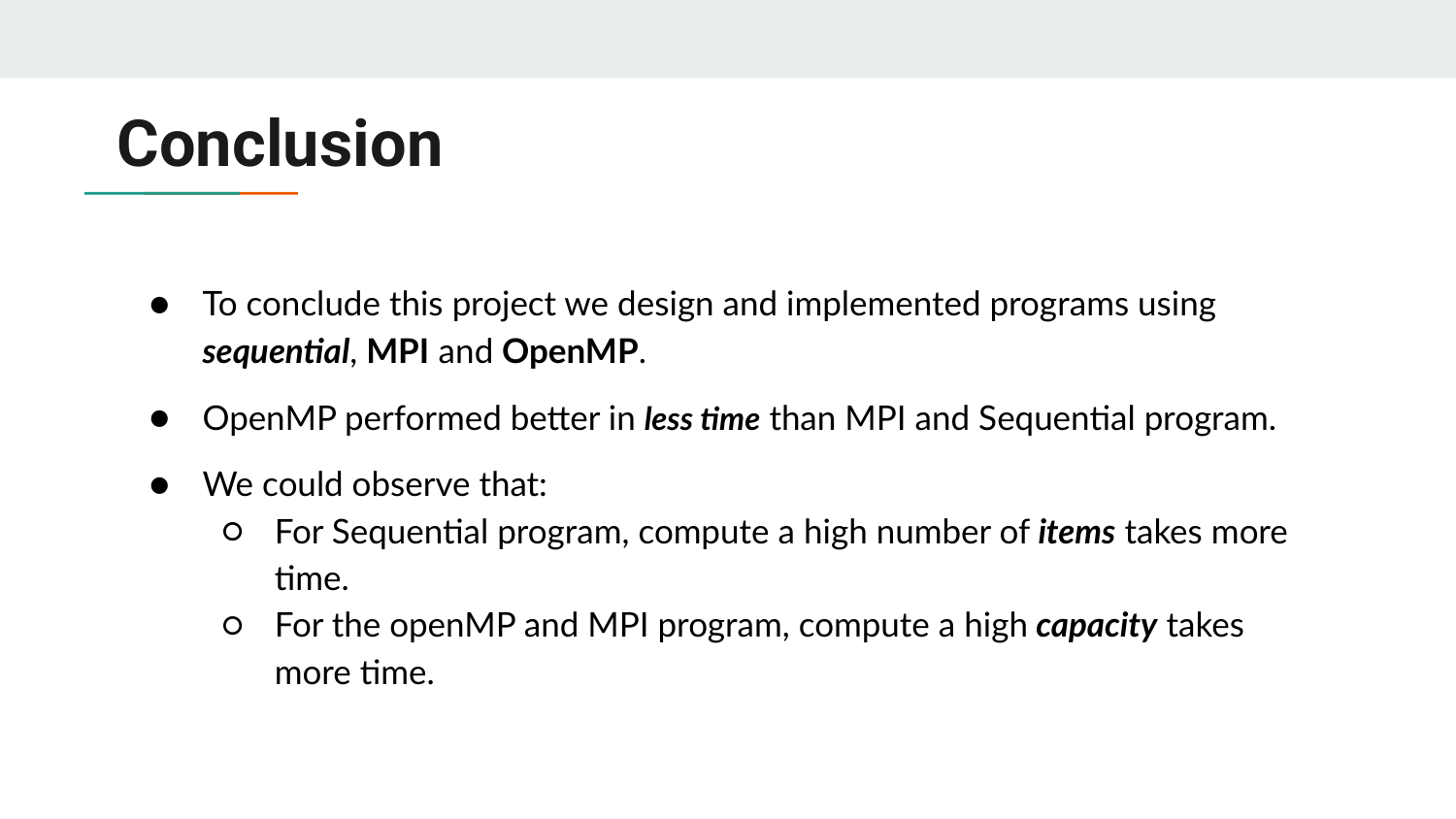

# Conclusion
To conclude this project we design and implemented programs using sequential, MPI and OpenMP.
OpenMP performed better in less time than MPI and Sequential program.
We could observe that:
For Sequential program, compute a high number of items takes more time.
For the openMP and MPI program, compute a high capacity takes more time.